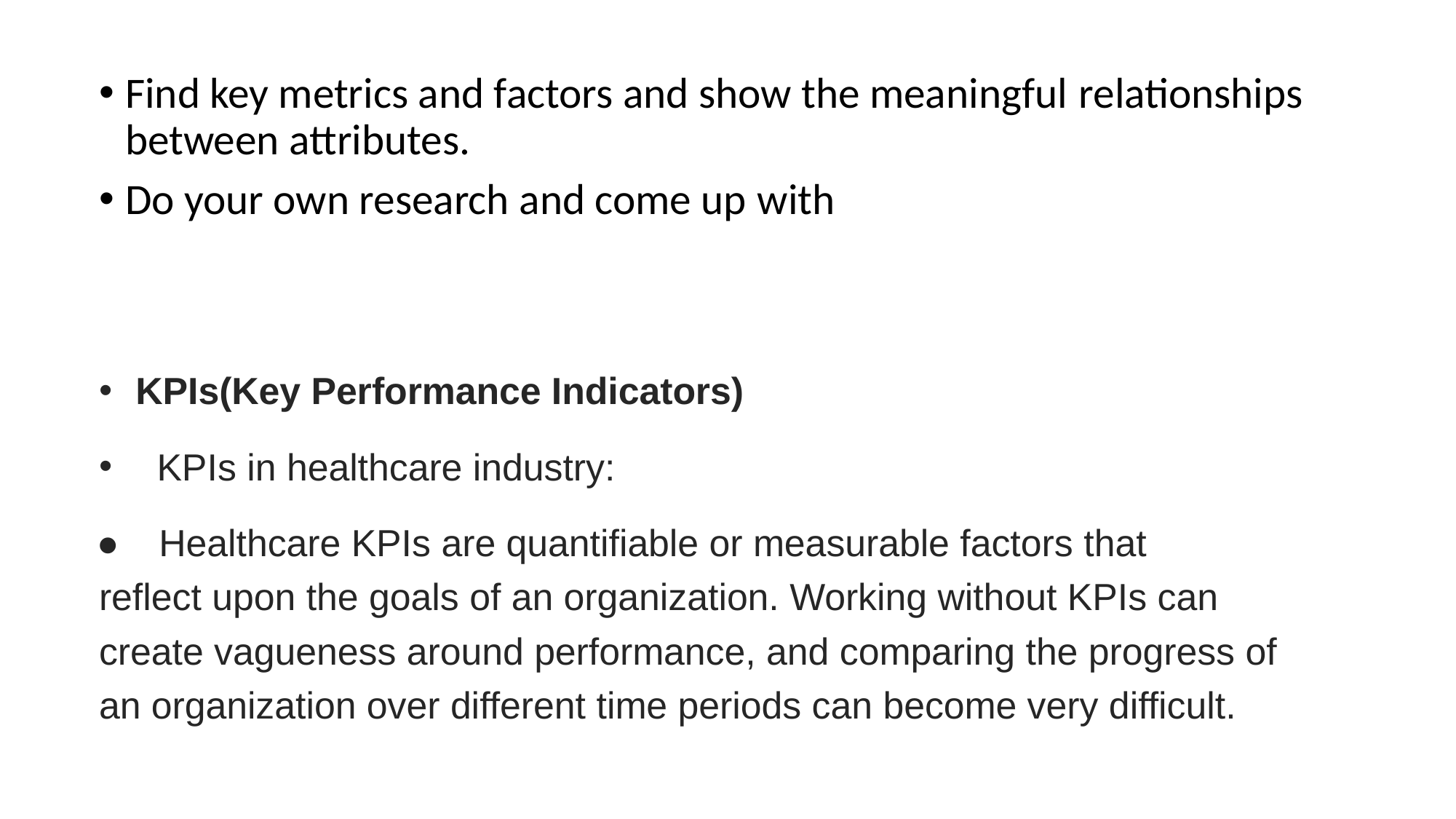

#
Find key metrics and factors and show the meaningful relationships between attributes.
Do your own research and come up with

 KPIs(Key Performance Indicators)
   KPIs in healthcare industry:
⦁    Healthcare KPIs are quantifiable or measurable factors that reflect upon the goals of an organization. Working without KPIs can create vagueness around performance, and comparing the progress of an organization over different time periods can become very difficult.